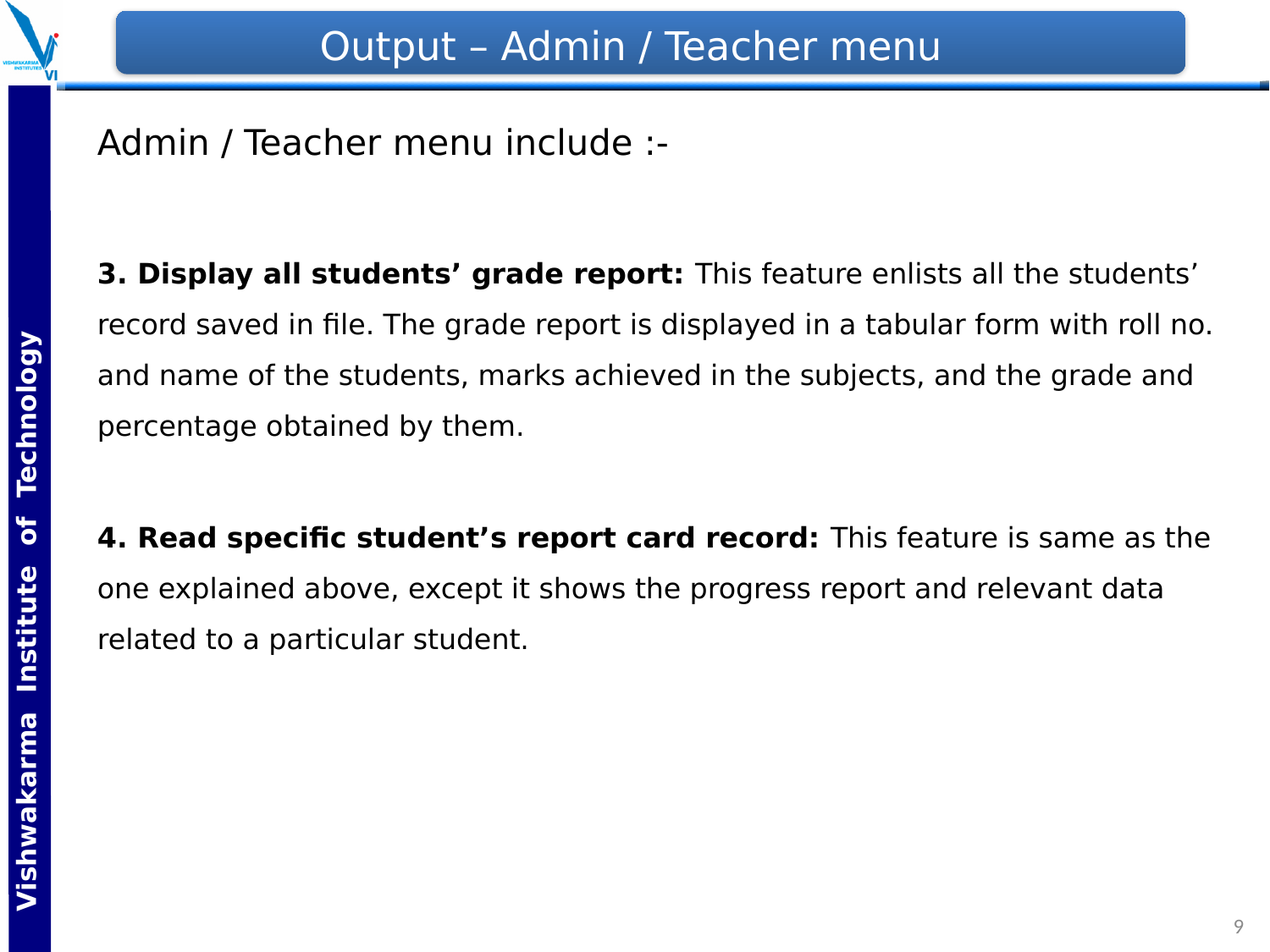

# Output – Admin / Teacher menu
Admin / Teacher menu include :-

3. Display all students’ grade report: This feature enlists all the students’ record saved in file. The grade report is displayed in a tabular form with roll no. and name of the students, marks achieved in the subjects, and the grade and percentage obtained by them.

4. Read specific student’s report card record: This feature is same as the one explained above, except it shows the progress report and relevant data related to a particular student.

9